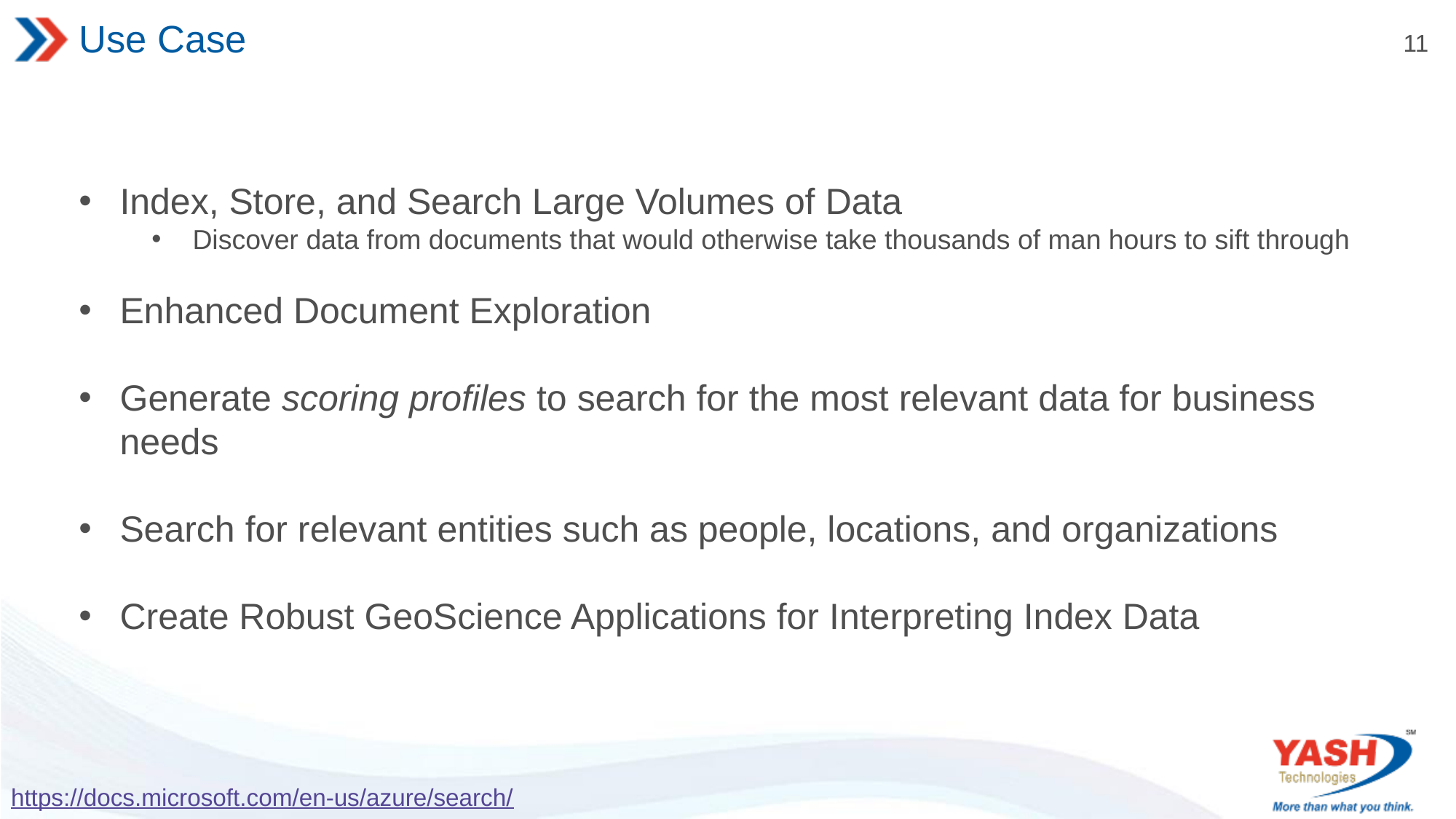

# Use Case
Index, Store, and Search Large Volumes of Data
Discover data from documents that would otherwise take thousands of man hours to sift through

Enhanced Document Exploration

Generate scoring profiles to search for the most relevant data for business needs

Search for relevant entities such as people, locations, and organizations

Create Robust GeoScience Applications for Interpreting Index Data

https://docs.microsoft.com/en-us/azure/search/